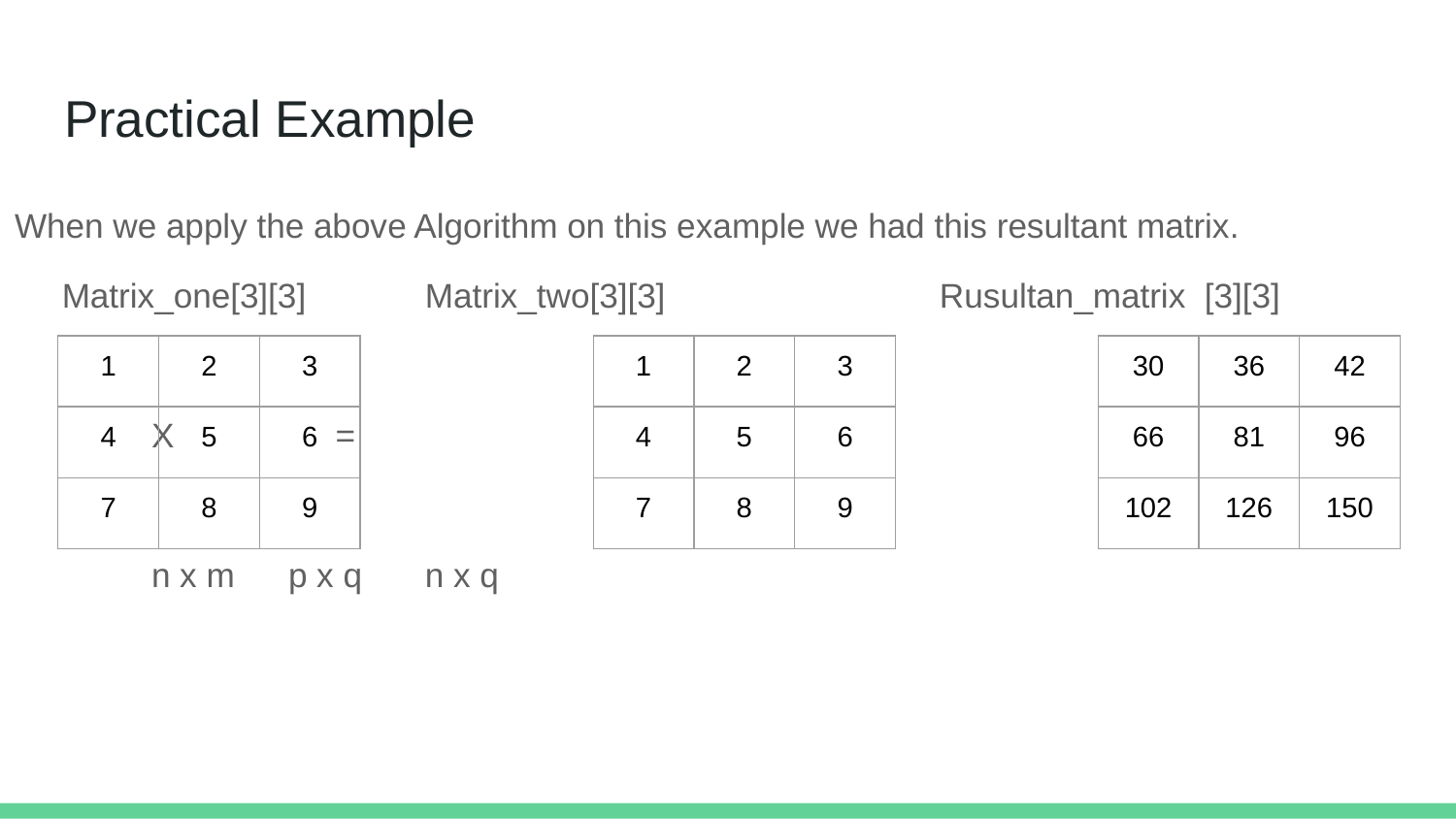

# Practical Example

When we apply the above Algorithm on this example we had this resultant matrix.
     Matrix_one[3][3]				Matrix_two[3][3]		           Rusultan_matrix  [3][3]

						X						     =

				n x m						p x q						n x q
| 1 | 2 | 3 |
| --- | --- | --- |
| 4 | 5 | 6 |
| 7 | 8 | 9 |
| 1 | 2 | 3 |
| --- | --- | --- |
| 4 | 5 | 6 |
| 7 | 8 | 9 |
| 30 | 36 | 42 |
| --- | --- | --- |
| 66 | 81 | 96 |
| 102 | 126 | 150 |